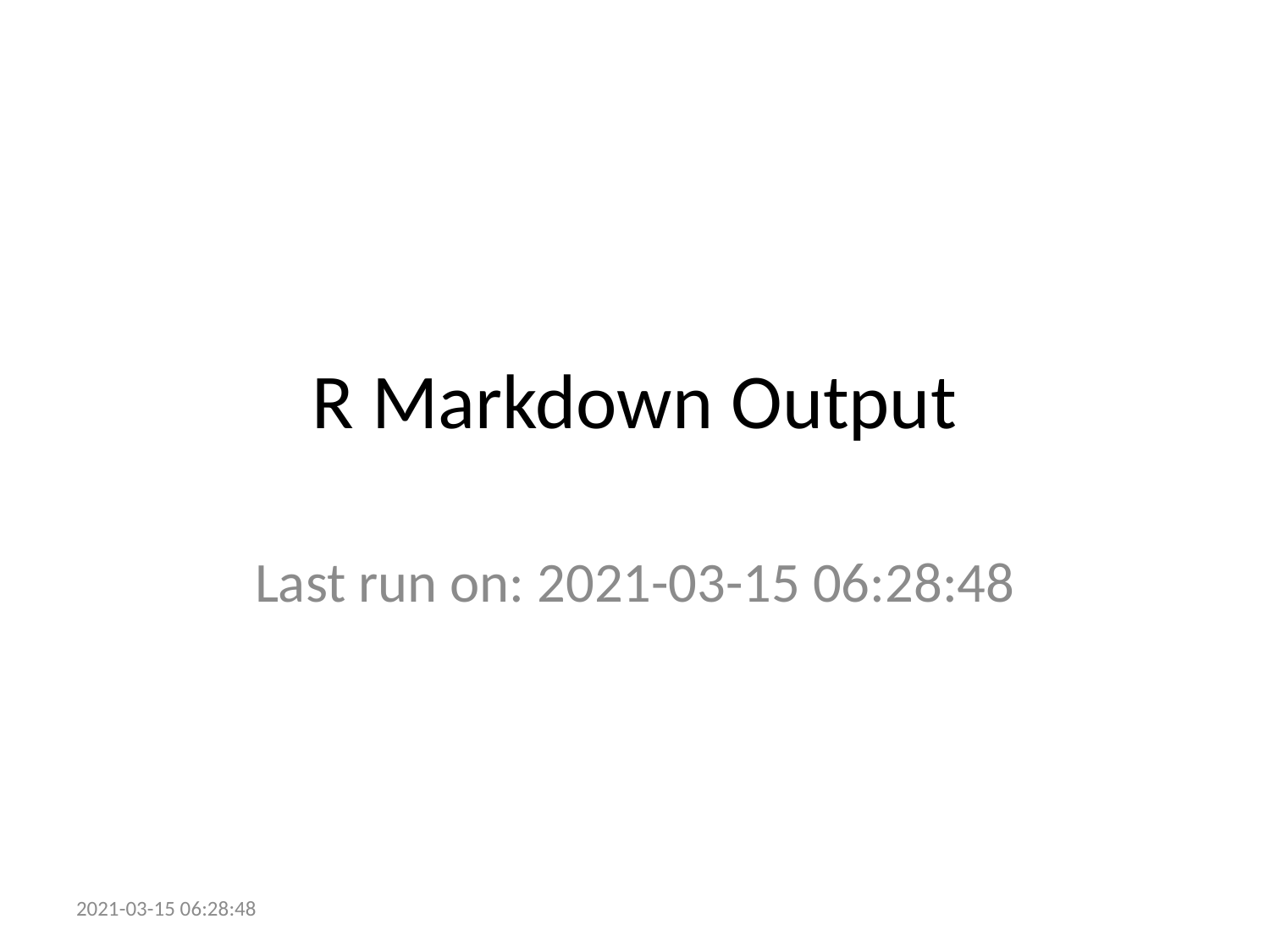

# R Markdown Output
Last run on: 2021-03-15 06:28:48
2021-03-15 06:28:48